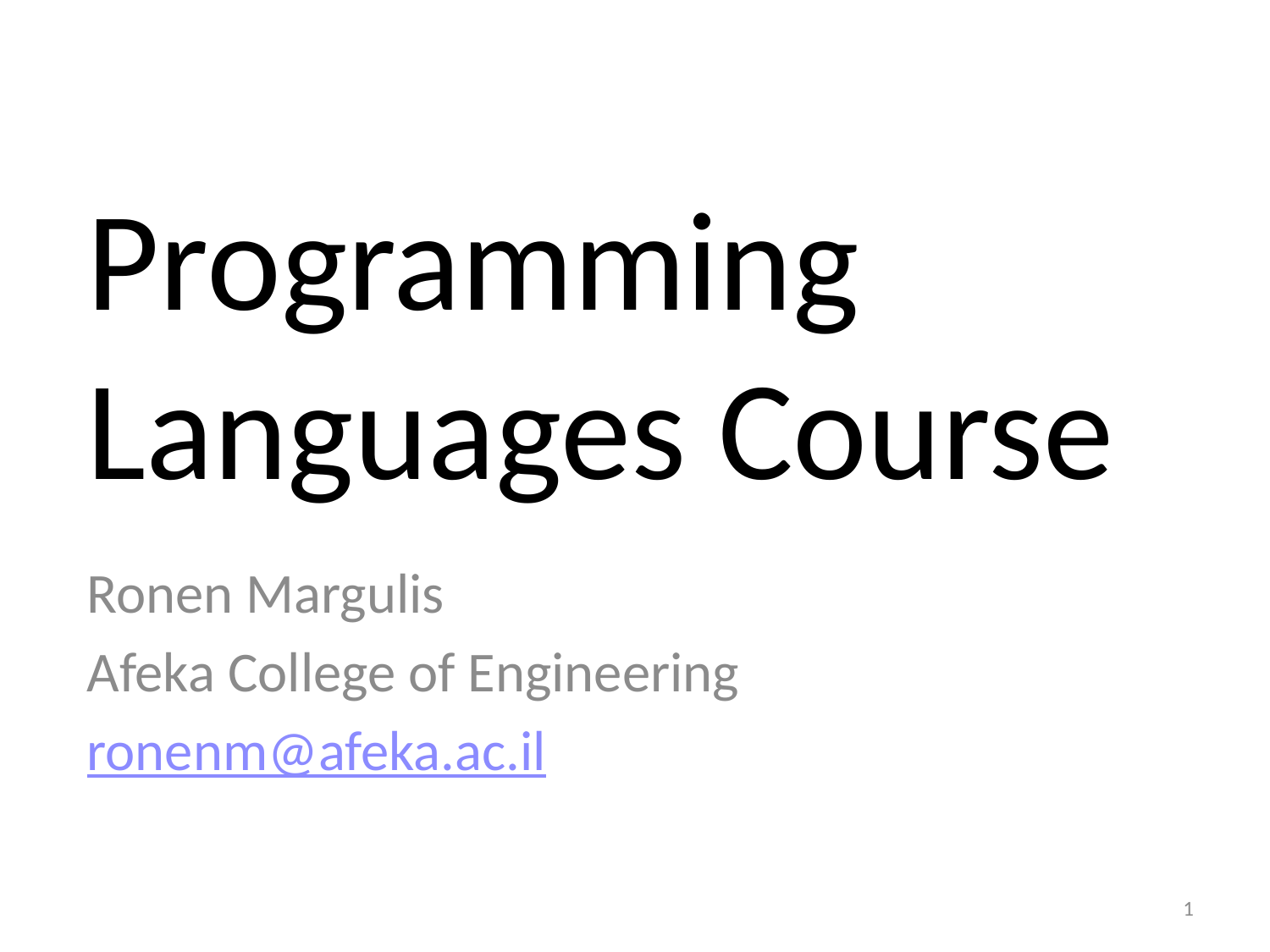

# Programming Languages Course
Ronen Margulis
Afeka College of Engineering
ronenm@afeka.ac.il

1